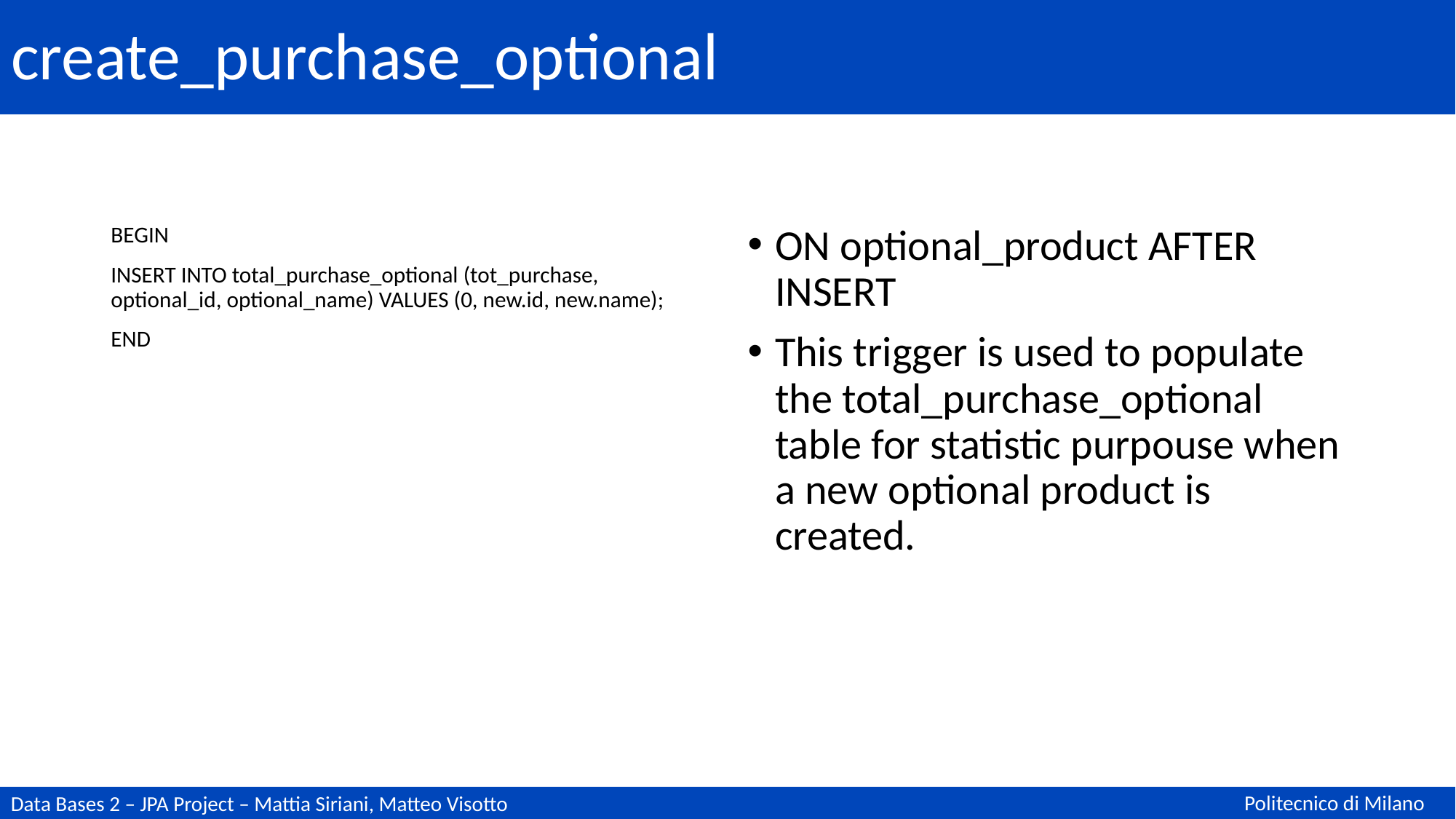

# create_purchase_optional
BEGIN
INSERT INTO total_purchase_optional (tot_purchase, optional_id, optional_name) VALUES (0, new.id, new.name);
END
ON optional_product AFTER INSERT
This trigger is used to populate the total_purchase_optional table for statistic purpouse when a new optional product is created.